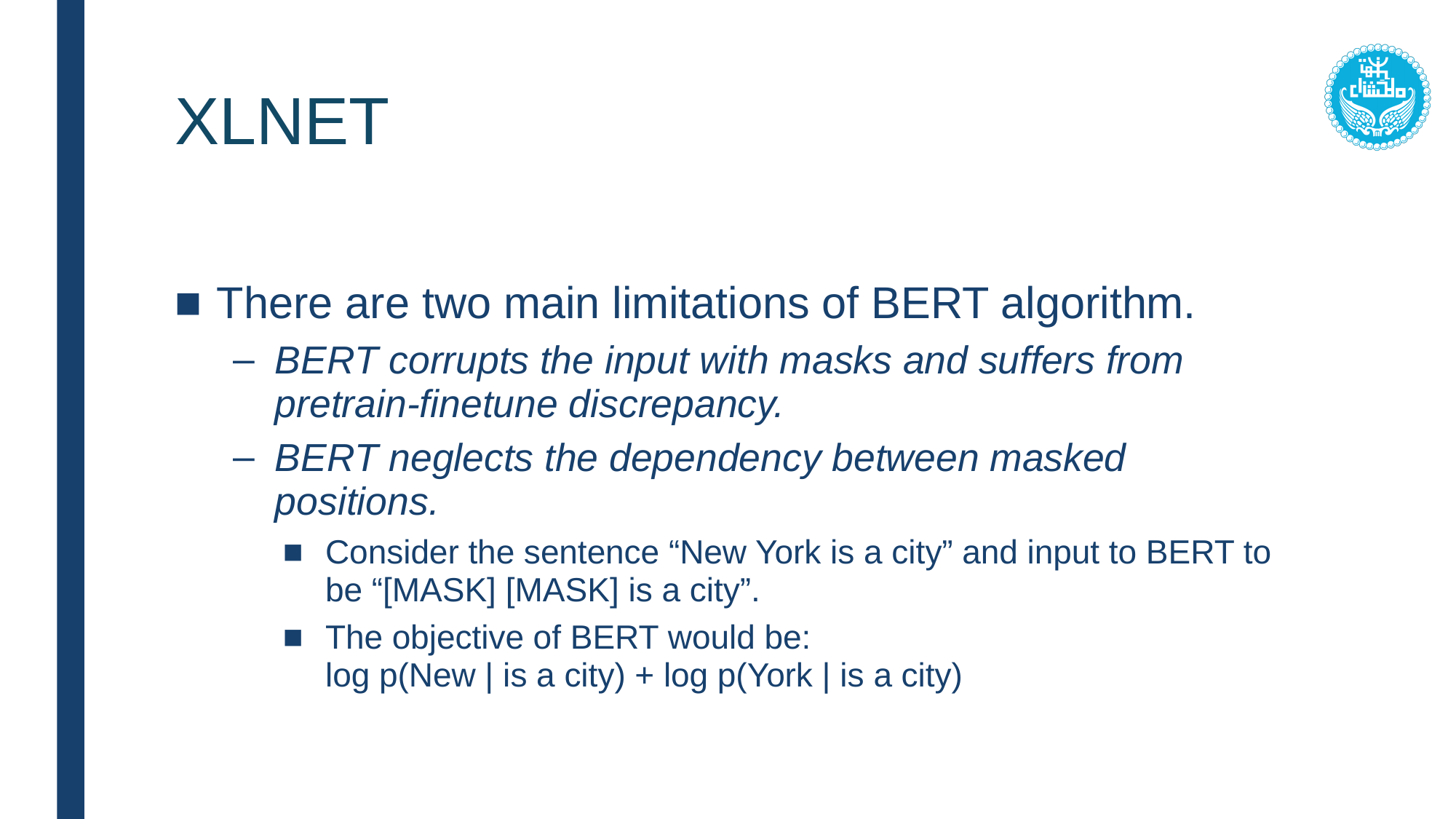

# XLNET
There are two main limitations of BERT algorithm.
BERT corrupts the input with masks and suffers from pretrain-finetune discrepancy.
BERT neglects the dependency between masked positions.
Consider the sentence “New York is a city” and input to BERT to be “[MASK] [MASK] is a city”.
The objective of BERT would be:
log p(New | is a city) + log p(York | is a city)